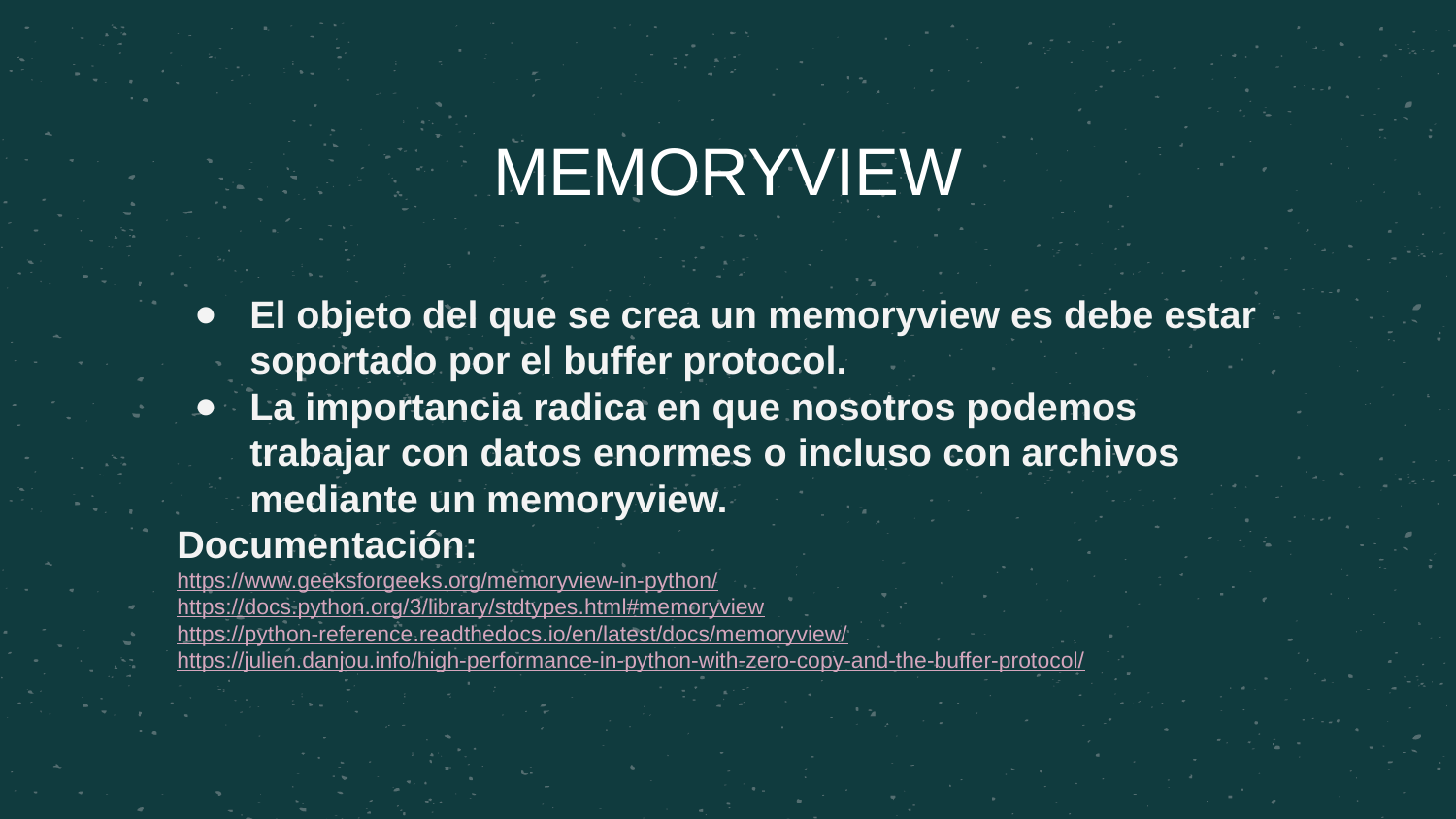

# MEMORYVIEW
El objeto del que se crea un memoryview es debe estar soportado por el buffer protocol.
La importancia radica en que nosotros podemos trabajar con datos enormes o incluso con archivos mediante un memoryview.
Documentación:
https://www.geeksforgeeks.org/memoryview-in-python/
https://docs.python.org/3/library/stdtypes.html#memoryview
https://python-reference.readthedocs.io/en/latest/docs/memoryview/
https://julien.danjou.info/high-performance-in-python-with-zero-copy-and-the-buffer-protocol/